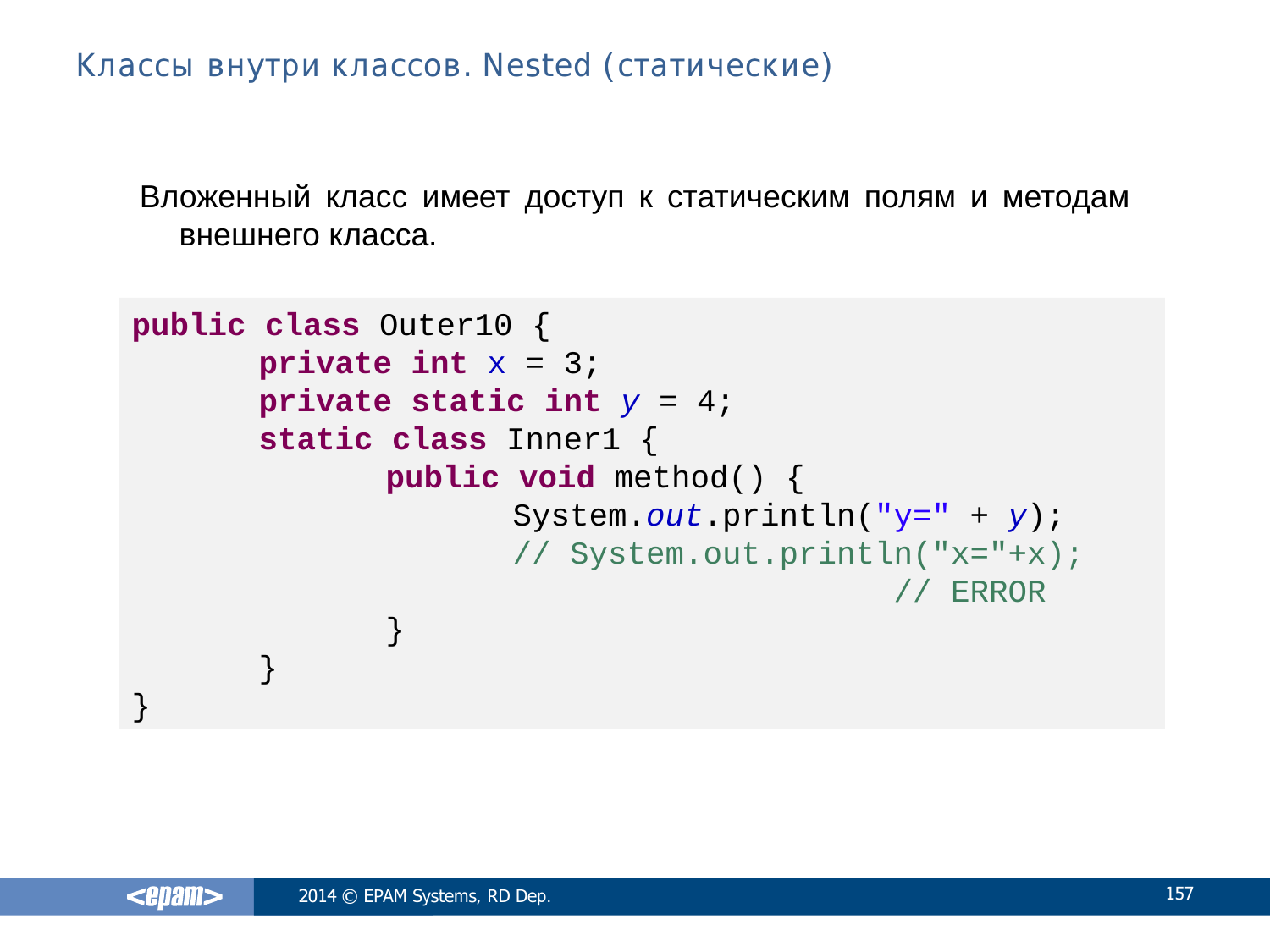

# Классы внутри классов. Nested (статические)
Вложенный класс имеет доступ к статическим полям и методам внешнего класса.

public class Outer10 {
	private int x = 3;
	private static int y = 4;
	static class Inner1 {
		public void method() {
			System.out.println("y=" + y);
			// System.out.println("x="+x);
						// ERROR
		}
	}
}
157
2014 © EPAM Systems, RD Dep.